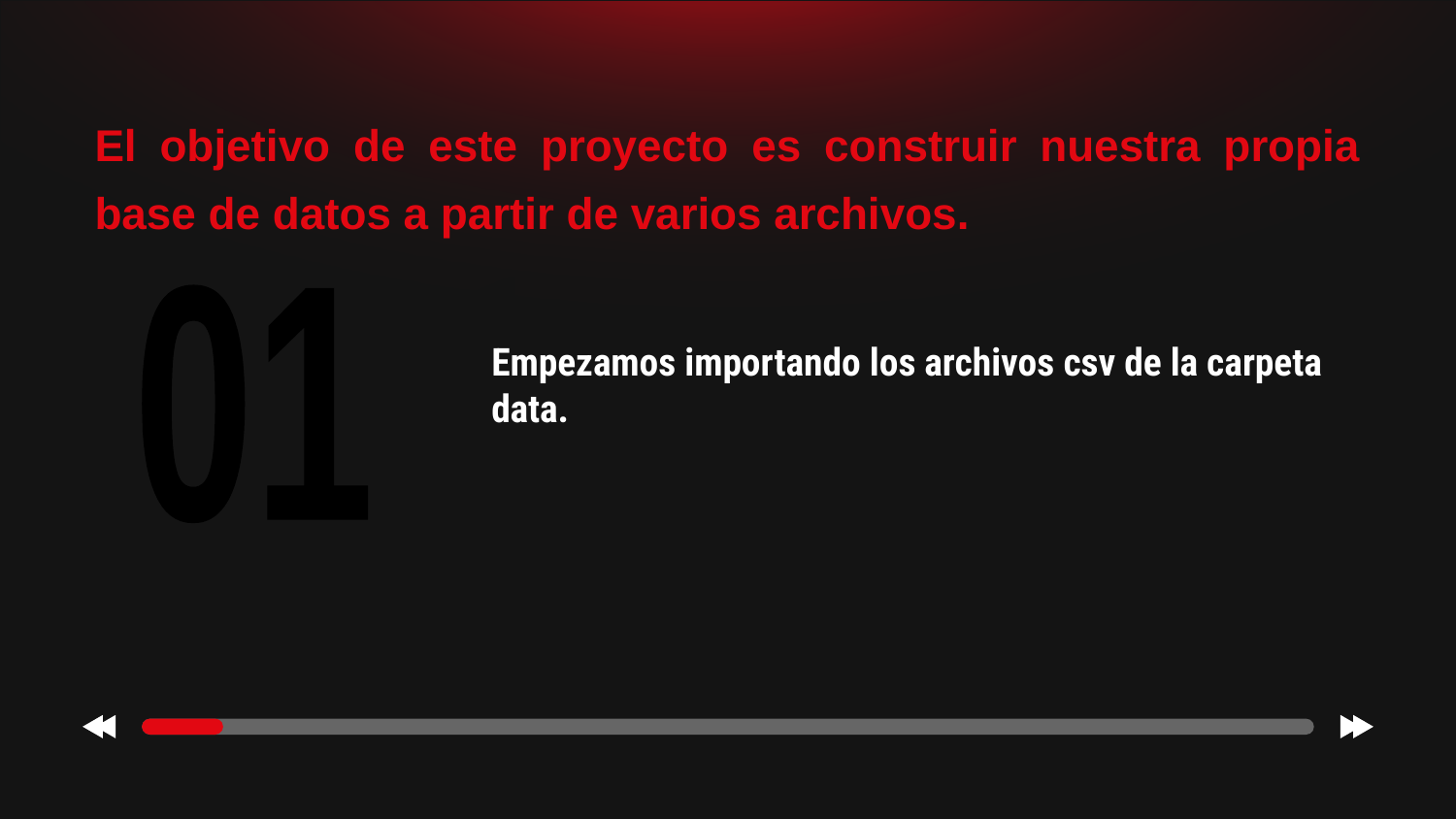

El objetivo de este proyecto es construir nuestra propia base de datos a partir de varios archivos.
01
01
Empezamos importando los archivos csv de la carpeta data.